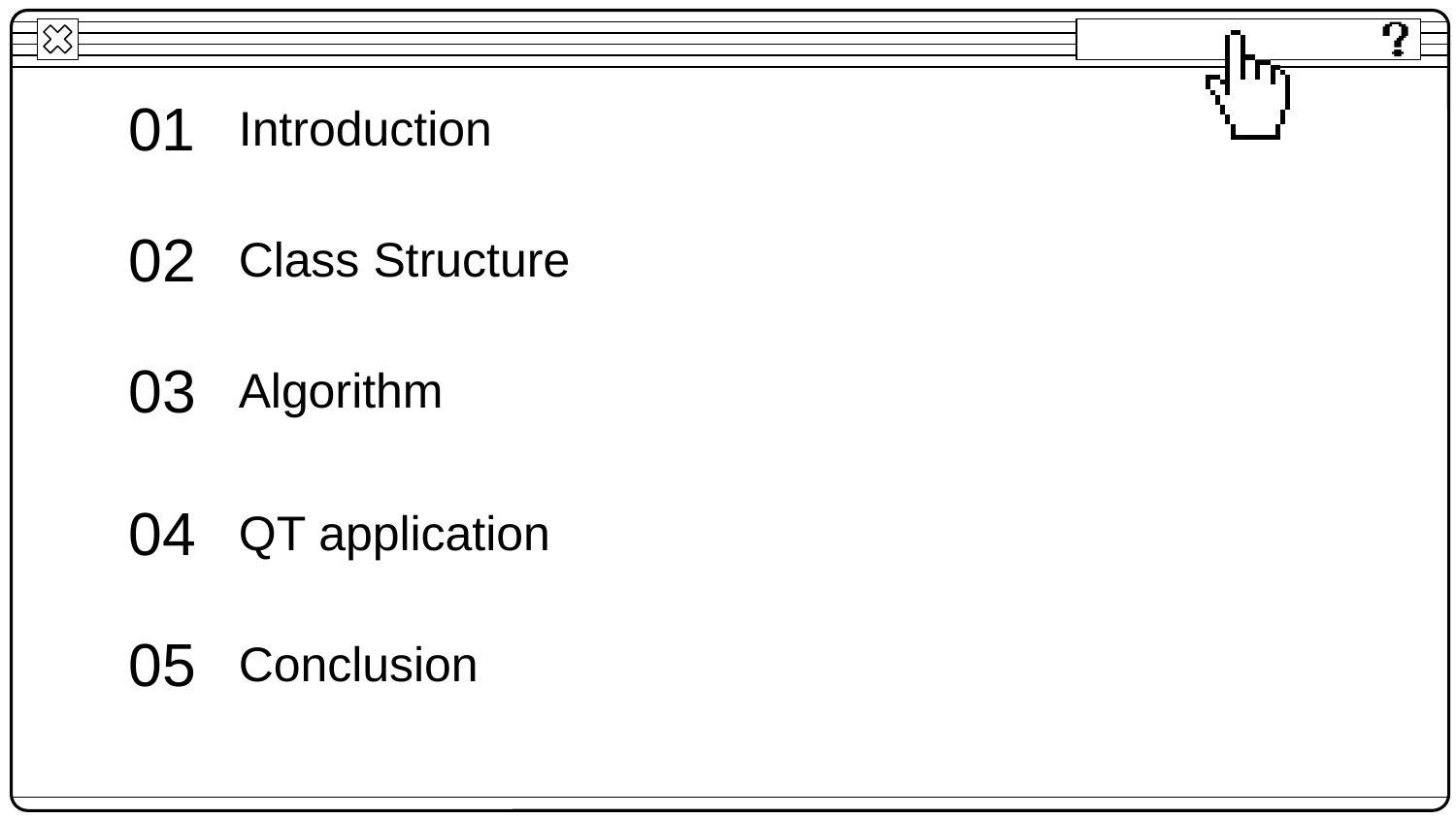

01
# Introduction
02
Class Structure
03
Algorithm
04
QT application
05
Conclusion